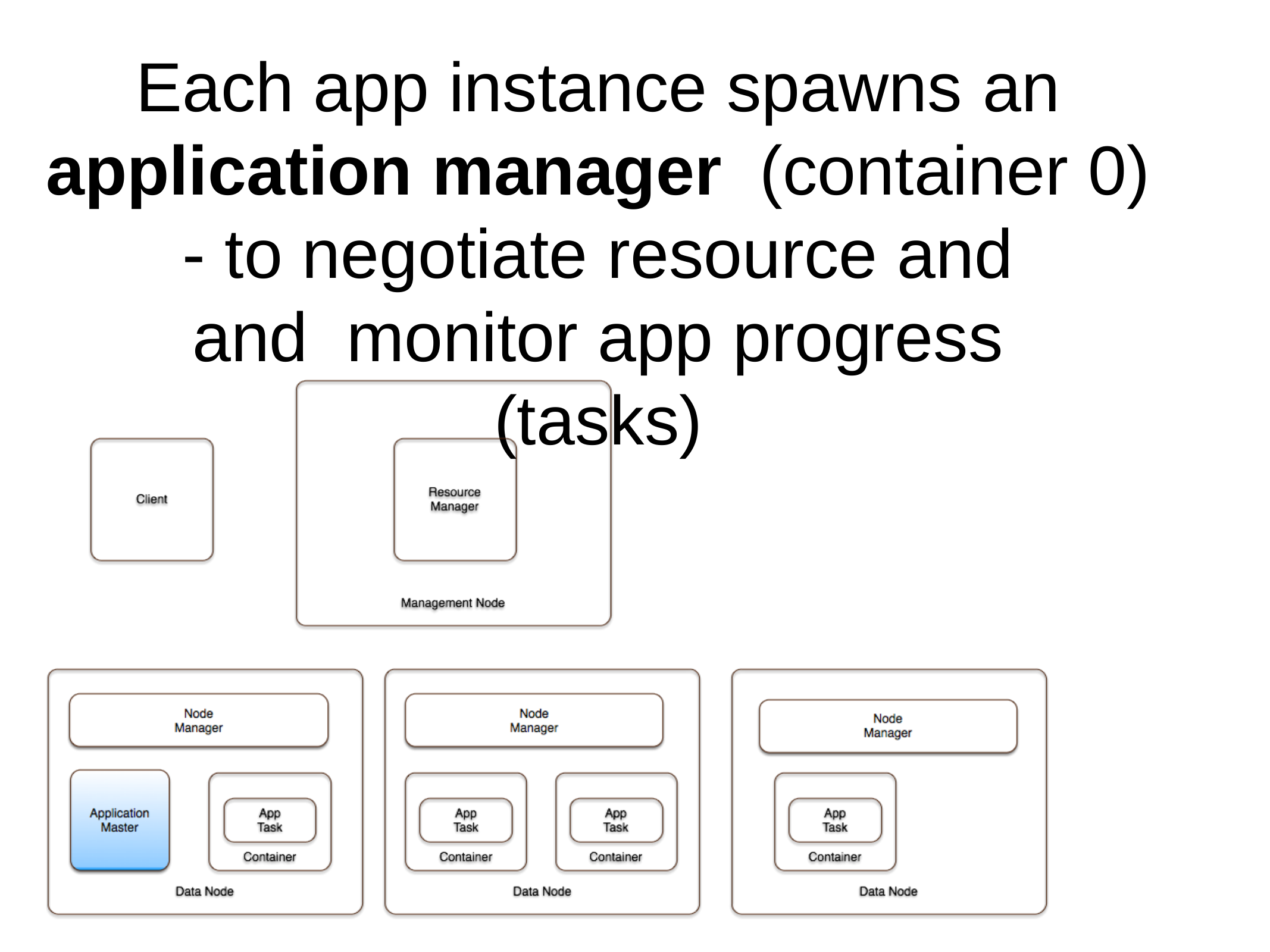

Each app instance spawns an
application manager	(container 0)
- to negotiate resource and and  monitor app progress (tasks)